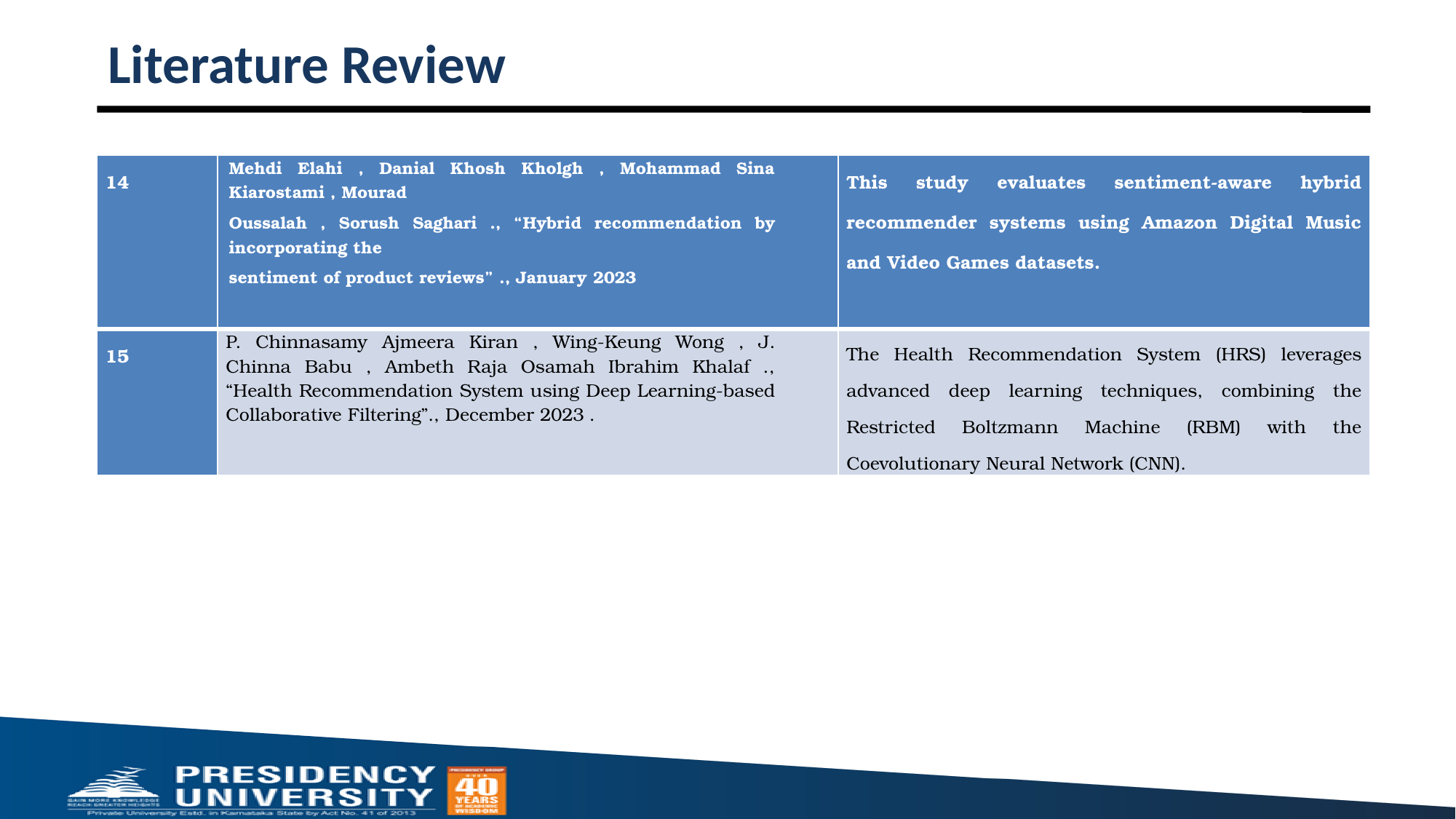

# Literature Review
| 14 | Mehdi Elahi , Danial Khosh Kholgh , Mohammad Sina Kiarostami , Mourad Oussalah , Sorush Saghari ., “Hybrid recommendation by incorporating the sentiment of product reviews” ., January 2023 | This study evaluates sentiment-aware hybrid recommender systems using Amazon Digital Music and Video Games datasets. |
| --- | --- | --- |
| 15 | P. Chinnasamy Ajmeera Kiran , Wing-Keung Wong , J. Chinna Babu , Ambeth Raja Osamah Ibrahim Khalaf ., “Health Recommendation System using Deep Learning-based Collaborative Filtering”., December 2023 . | The Health Recommendation System (HRS) leverages advanced deep learning techniques, combining the Restricted Boltzmann Machine (RBM) with the Coevolutionary Neural Network (CNN). |